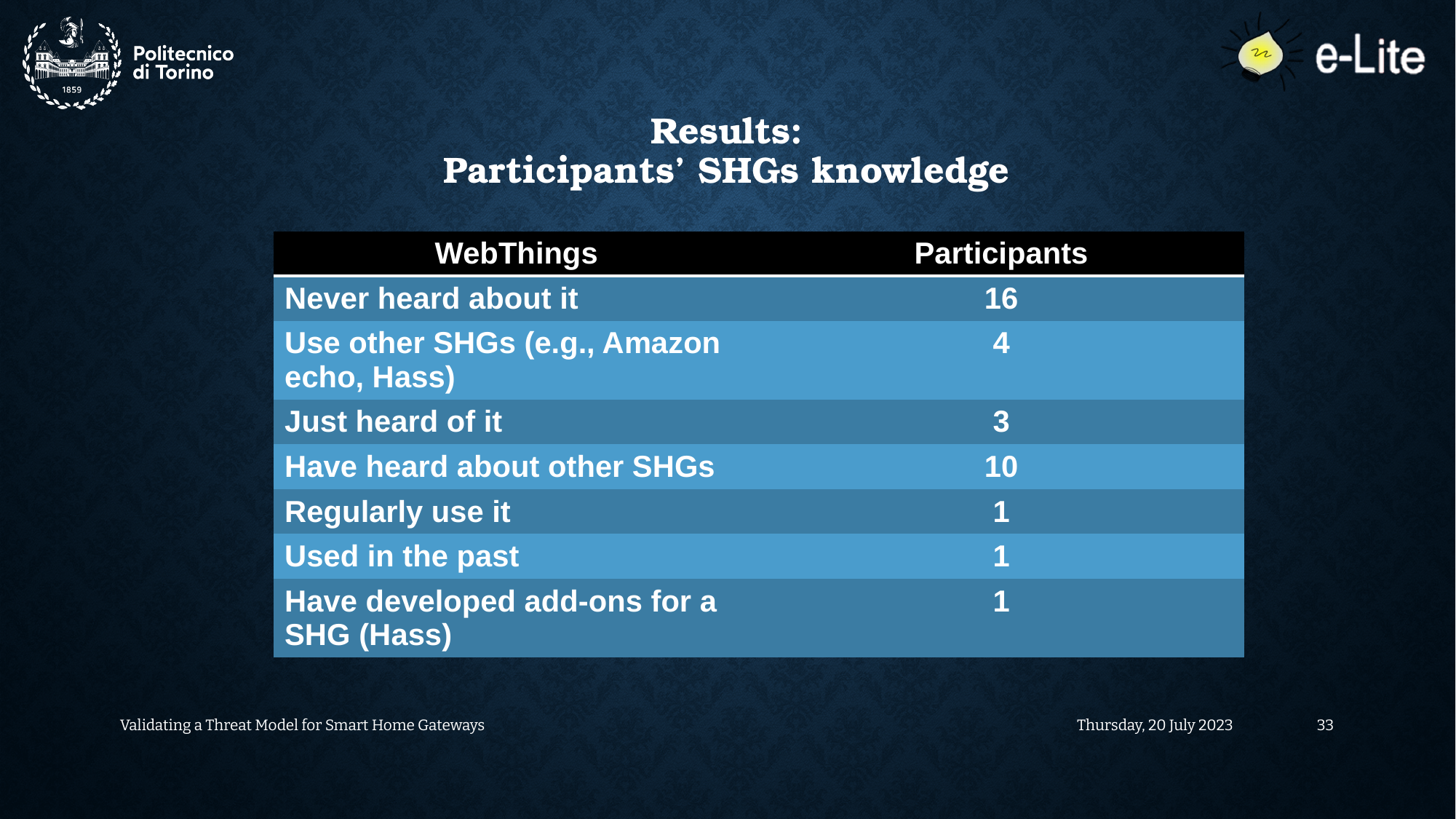

# Results: Participants’ SHGs knowledge
| WebThings | Participants |
| --- | --- |
| Never heard about it | 16 |
| Use other SHGs (e.g., Amazon echo, Hass) | 4 |
| Just heard of it | 3 |
| Have heard about other SHGs | 10 |
| Regularly use it | 1 |
| Used in the past | 1 |
| Have developed add-ons for a SHG (Hass) | 1 |
Validating a Threat Model for Smart Home Gateways
Thursday, 20 July 2023
33